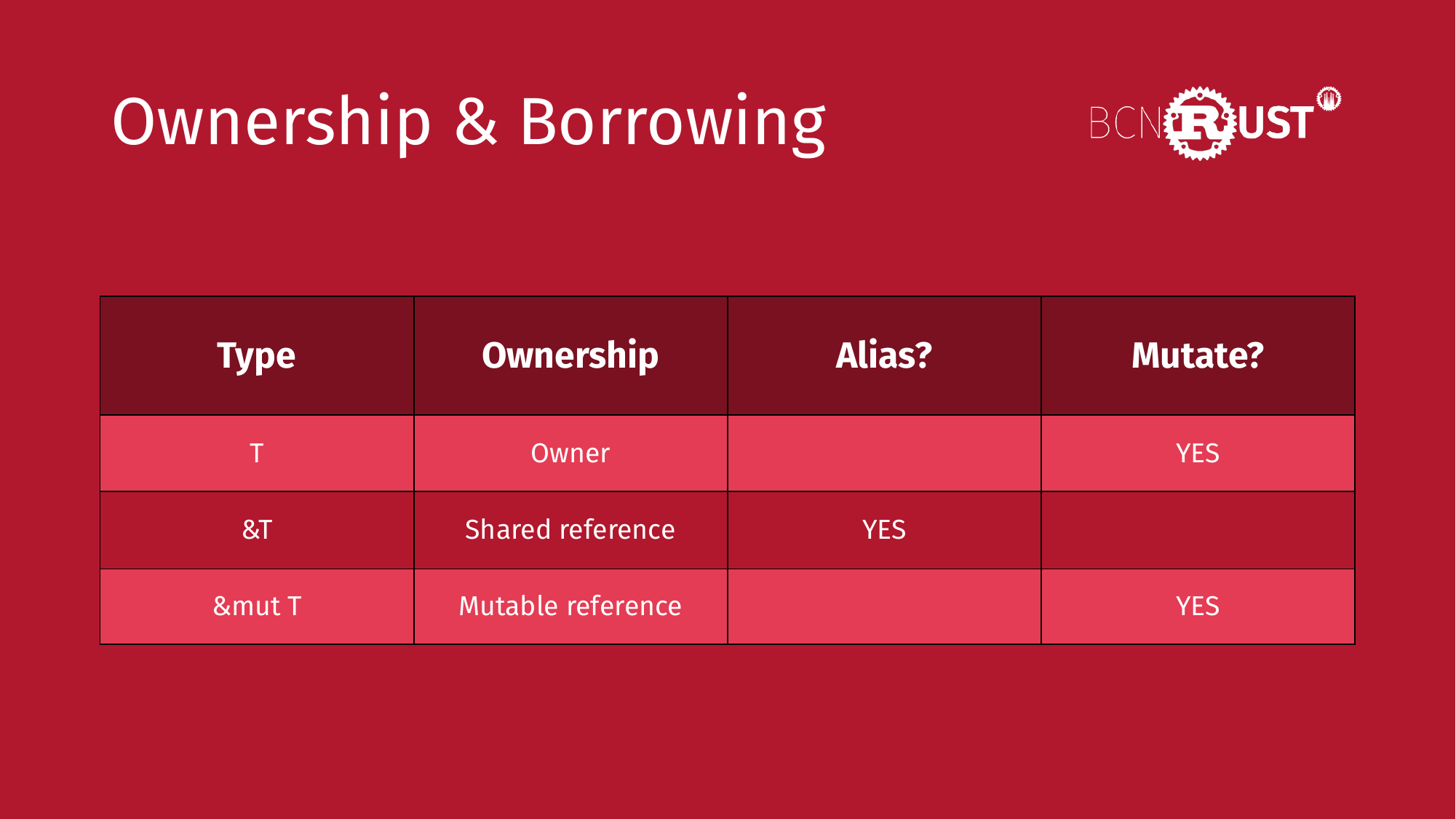

# Ownership & Borrowing
| Type | Ownership | Alias? | Mutate? |
| --- | --- | --- | --- |
| T | Owner |  | YES |
| &T | Shared reference | YES |  |
| &mut T | Mutable reference |  | YES |